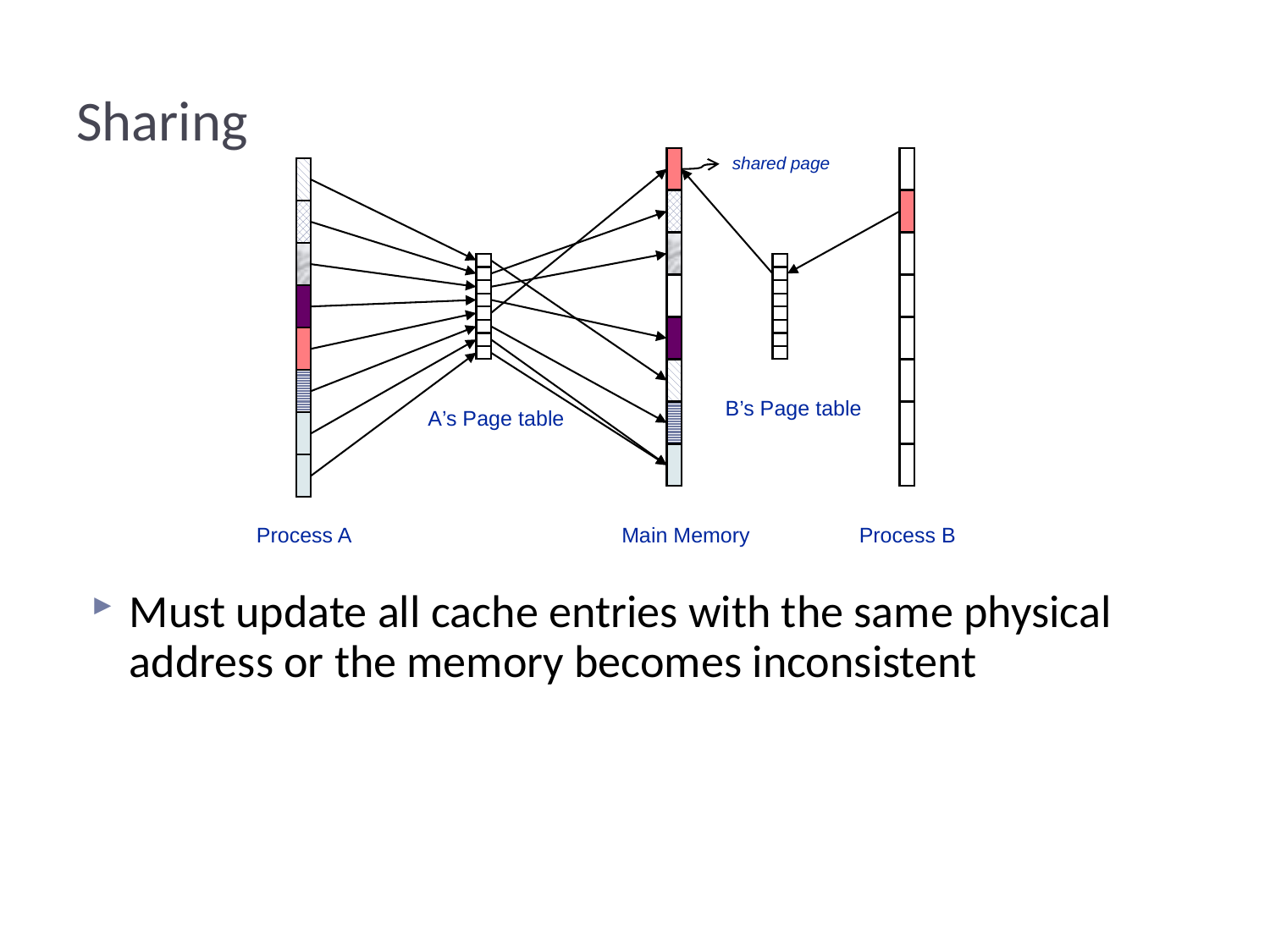

# Sharing

shared page

B’s Page table
A’s Page table

Process A
Main Memory
Process B
Must update all cache entries with the same physical address or the memory becomes inconsistent